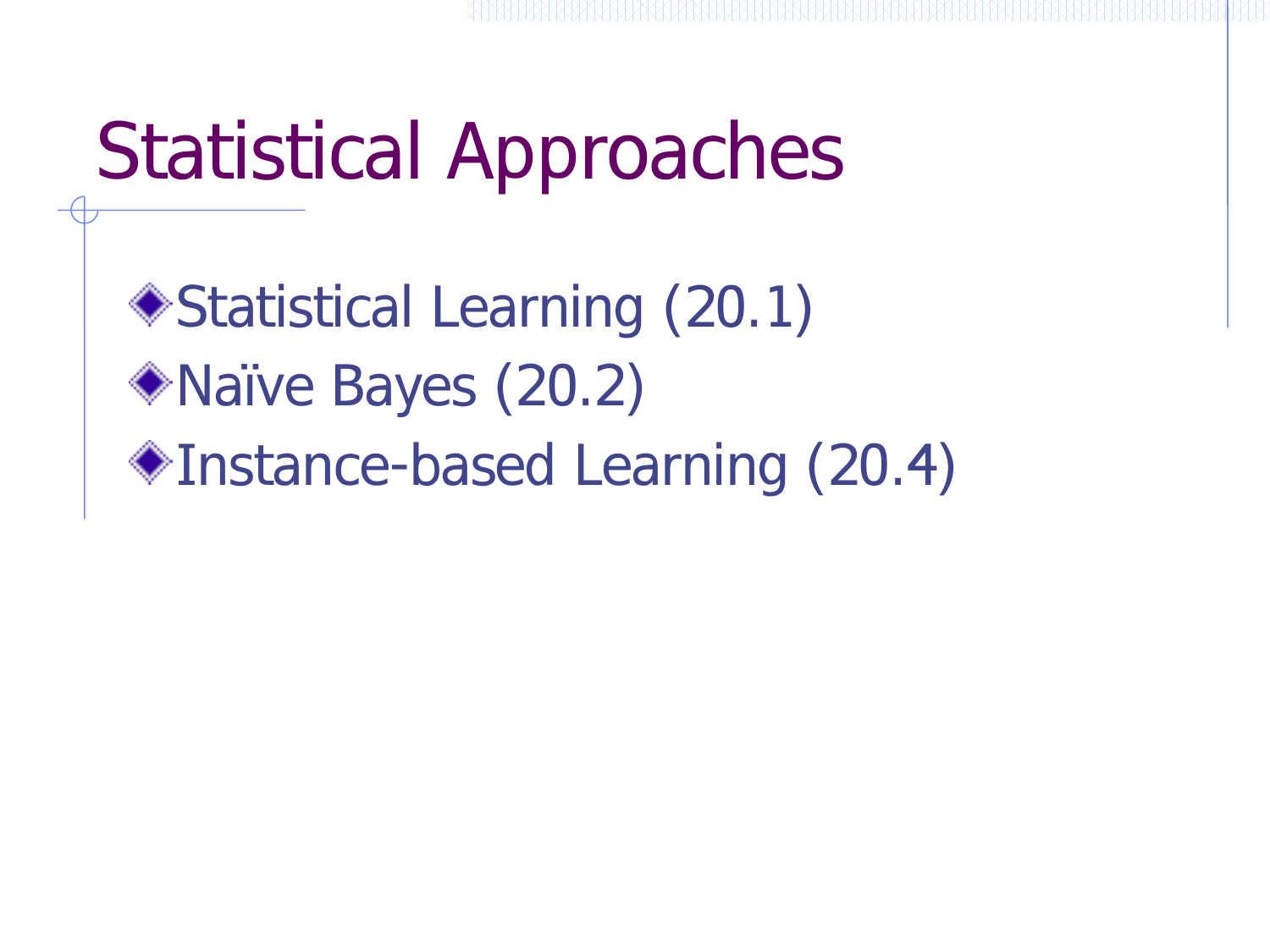

# Statistical Approaches
Statistical Learning (20.1)
Naïve Bayes (20.2)
Instance-based Learning (20.4)